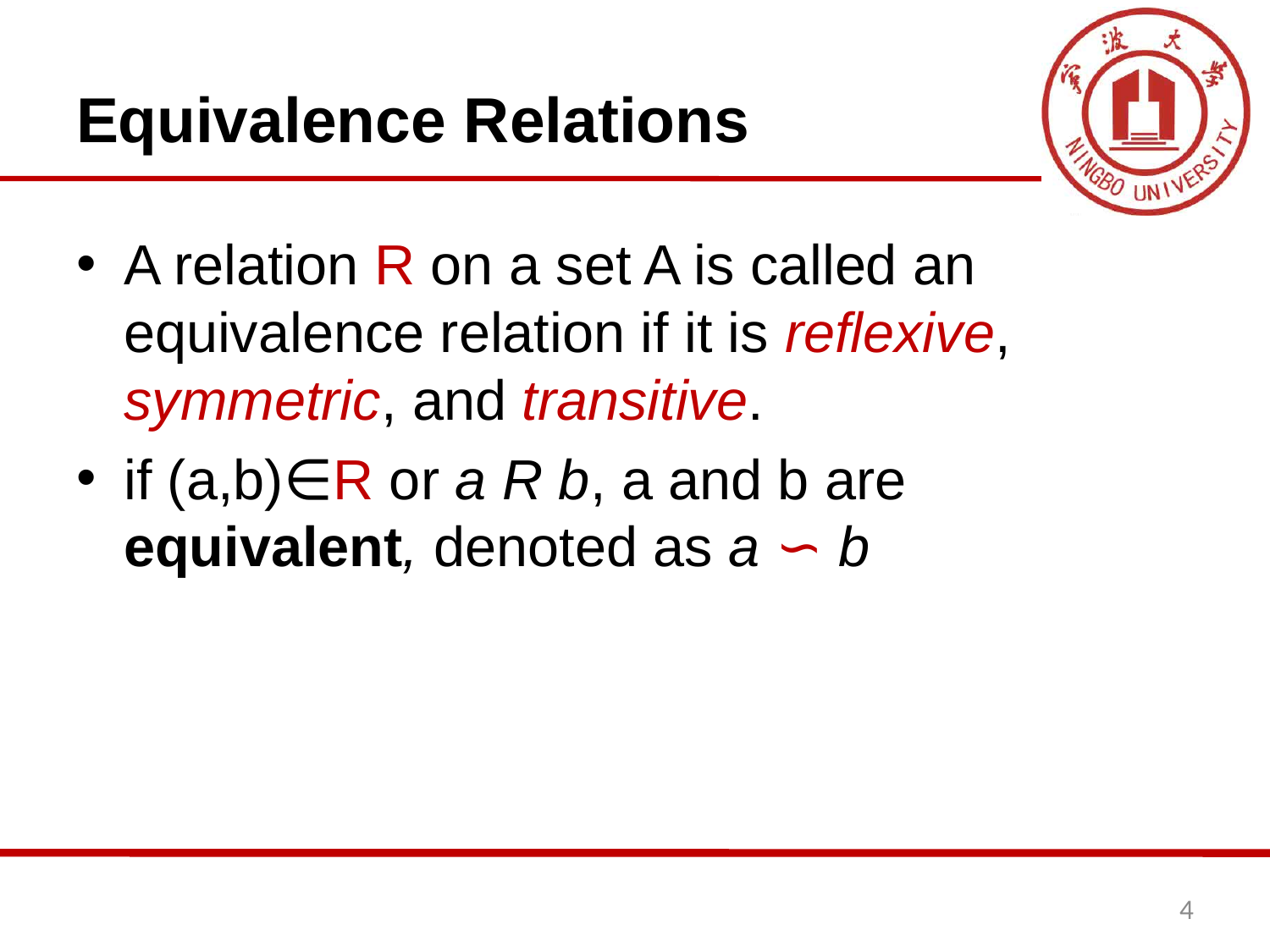

# Equivalence Relations
A relation R on a set A is called an equivalence relation if it is reflexive, symmetric, and transitive.
if (a,b)∈R or a R b, a and b are equivalent, denoted as a ∽ b
4